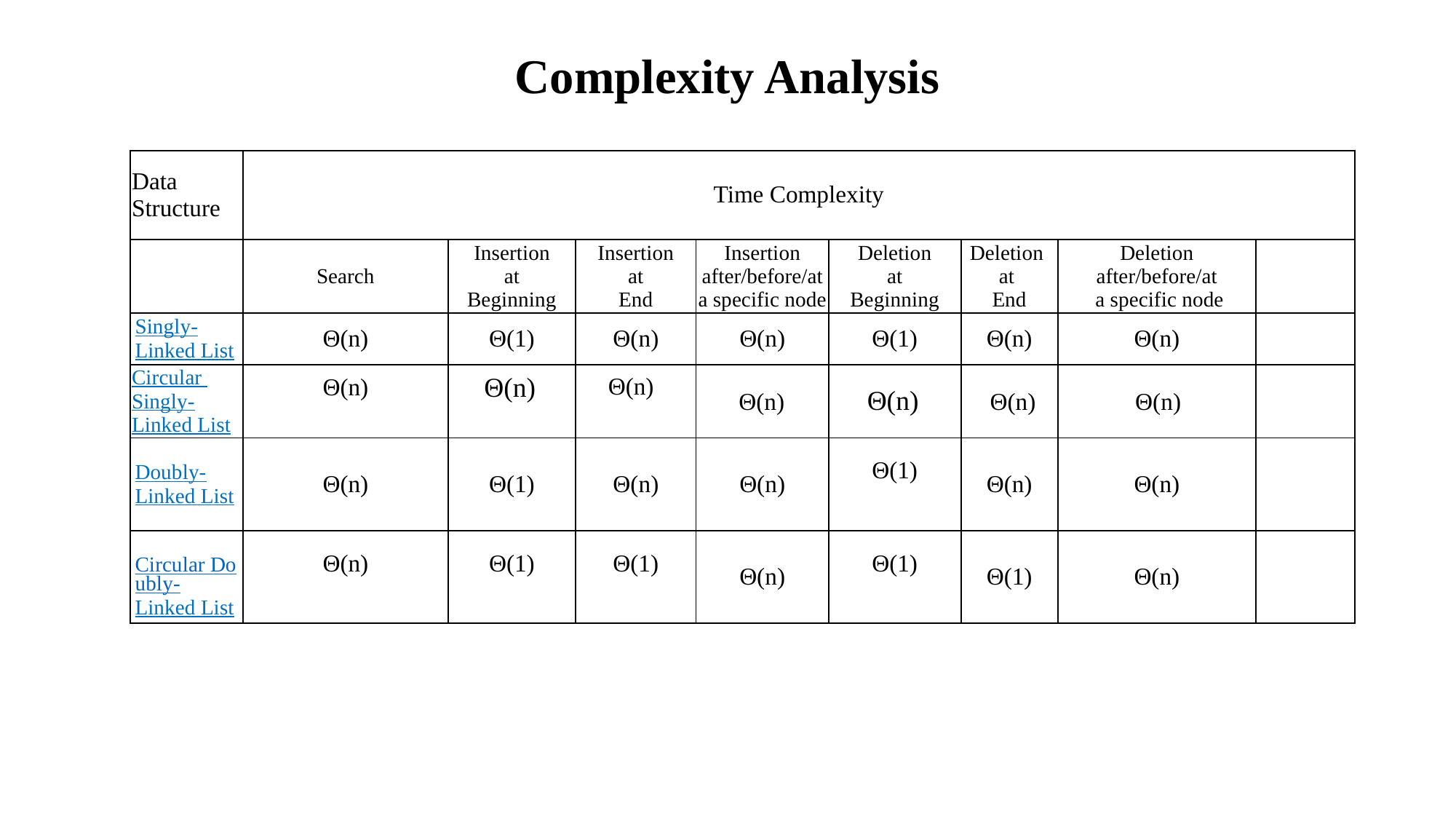

# Complexity Analysis
| Data Structure | Time Complexity |  |  |  |  |  |  |  |
| --- | --- | --- | --- | --- | --- | --- | --- | --- |
|  | Search | Insertion at Beginning | Insertion at End | Insertion after/before/at a specific node | Deletion at Beginning | Deletion at End | Deletion after/before/at a specific node |  |
| Singly- Linked List | Θ(n) | Θ(1) | Θ(n) | Θ(n) | Θ(1) | Θ(n) | Θ(n) |  |
| Circular Singly- Linked List | Θ(n) | Θ(n) | Θ(n) | Θ(n) | Θ(n) | Θ(n) | Θ(n) |  |
| Doubly- Linked List | Θ(n) | Θ(1) | Θ(n) | Θ(n) | Θ(1) | Θ(n) | Θ(n) |  |
| Circular Doubly- Linked List | Θ(n) | Θ(1) | Θ(1) | Θ(n) | Θ(1) | Θ(1) | Θ(n) |  |